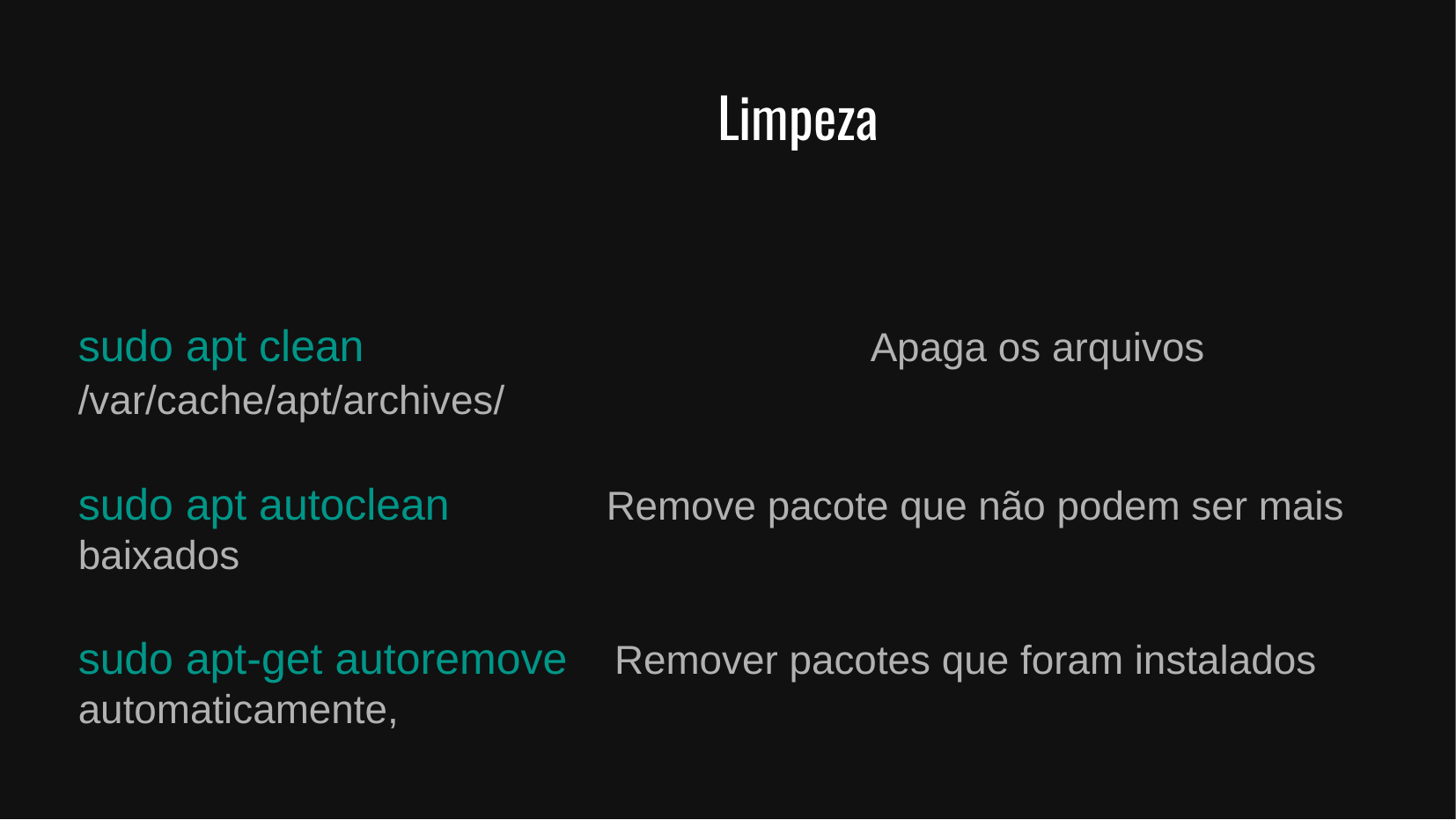

Limpeza

sudo apt clean				Apaga os arquivos /var/cache/apt/archives/

sudo apt autoclean 		Remove pacote que não podem ser mais baixados

sudo apt-get autoremove    Remover pacotes que foram instalados automaticamente,